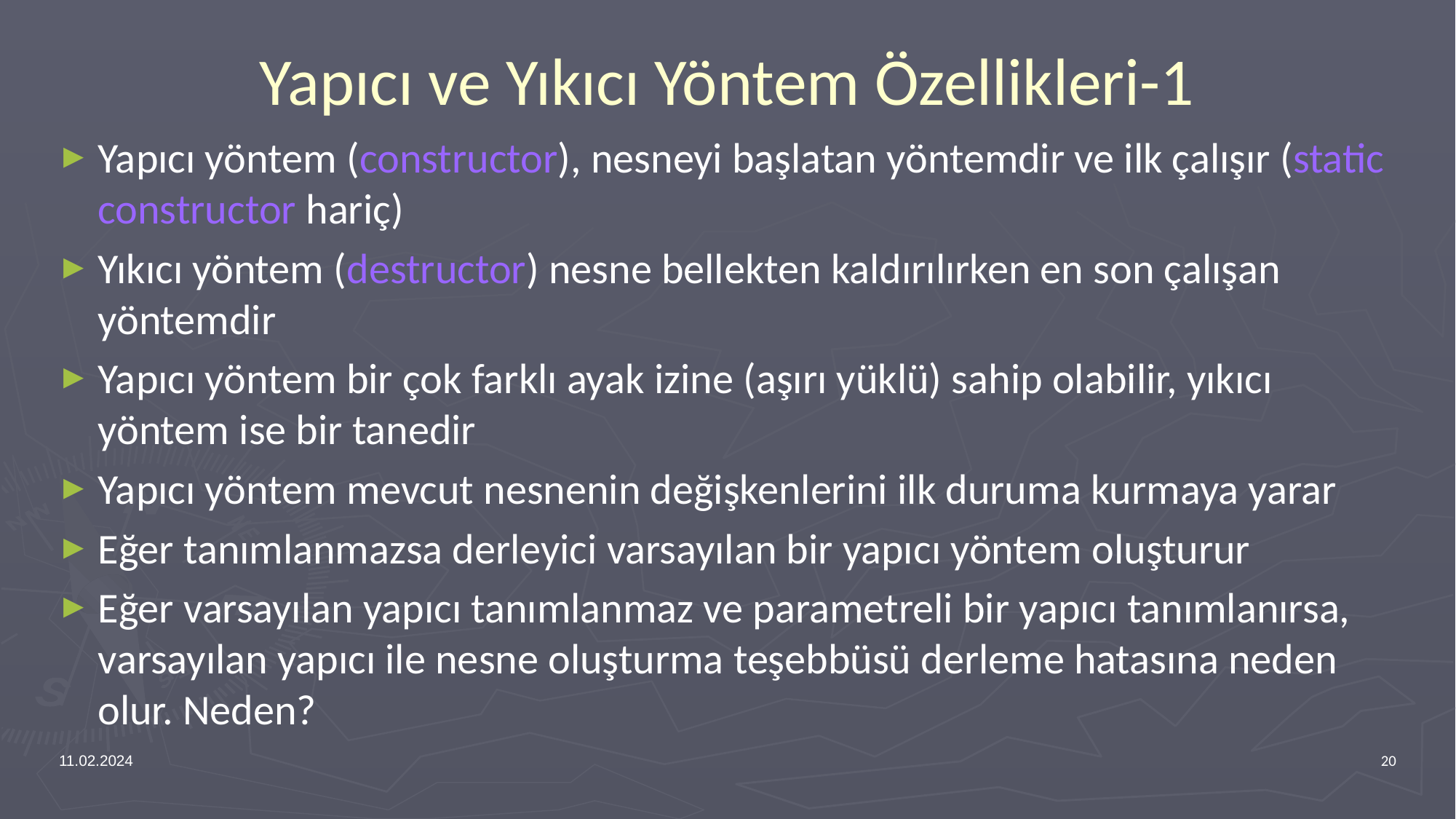

# Yapıcı ve Yıkıcı Yöntem Özellikleri-1
Yapıcı yöntem (constructor), nesneyi başlatan yöntemdir ve ilk çalışır (static constructor hariç)
Yıkıcı yöntem (destructor) nesne bellekten kaldırılırken en son çalışan yöntemdir
Yapıcı yöntem bir çok farklı ayak izine (aşırı yüklü) sahip olabilir, yıkıcı yöntem ise bir tanedir
Yapıcı yöntem mevcut nesnenin değişkenlerini ilk duruma kurmaya yarar
Eğer tanımlanmazsa derleyici varsayılan bir yapıcı yöntem oluşturur
Eğer varsayılan yapıcı tanımlanmaz ve parametreli bir yapıcı tanımlanırsa, varsayılan yapıcı ile nesne oluşturma teşebbüsü derleme hatasına neden olur. Neden?

11.02.2024
20